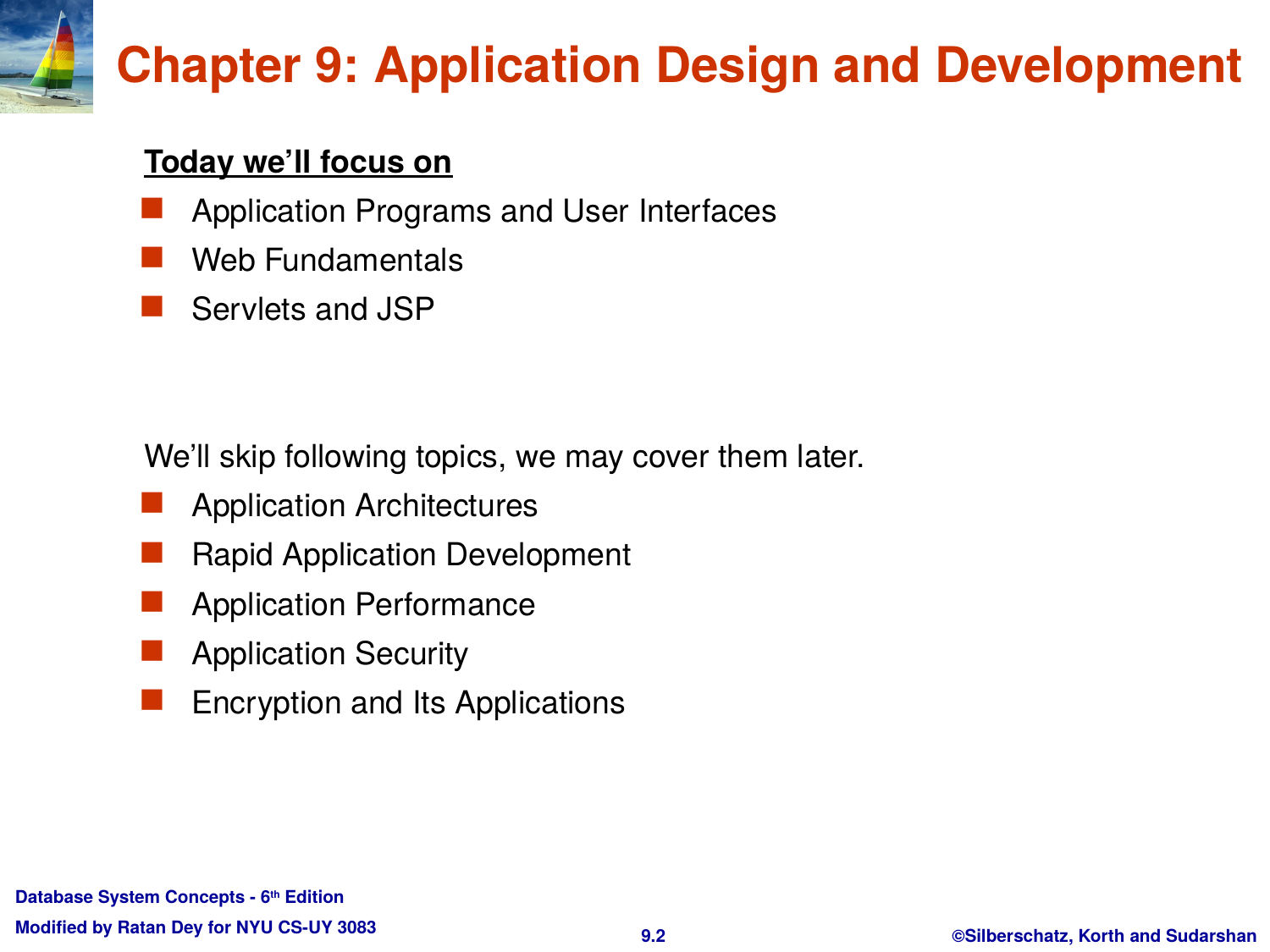

# Chapter 9: Application Design and Development
Today we’ll focus on
Application Programs and User Interfaces
Web Fundamentals
Servlets and JSP

We’ll skip following topics, we may cover them later.
Application Architectures
Rapid Application Development
Application Performance
Application Security
Encryption and Its Applications